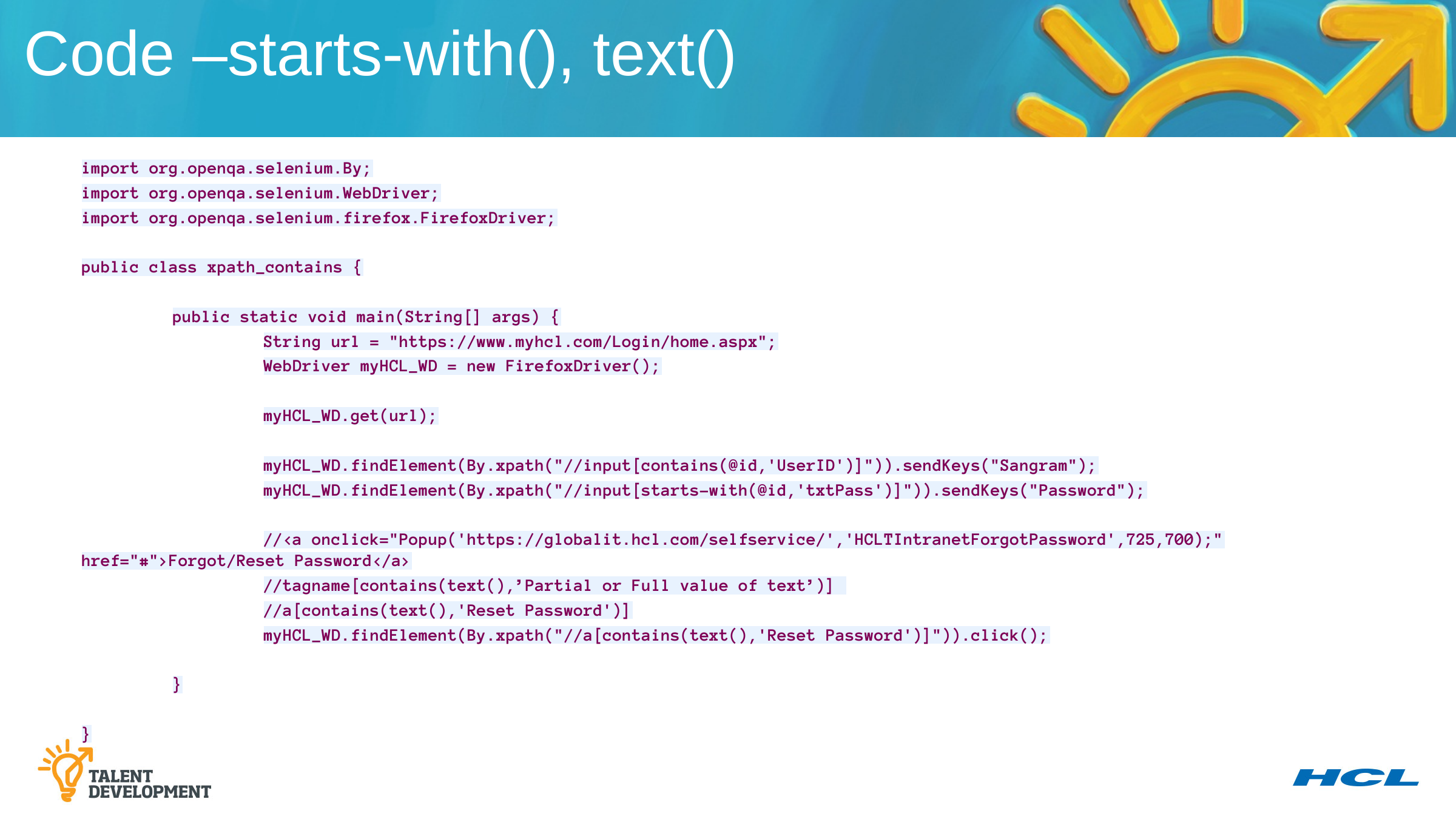

Code –starts-with(), text()
import org.openqa.selenium.By;
import org.openqa.selenium.WebDriver;
import org.openqa.selenium.firefox.FirefoxDriver;

public class xpath_contains {

	public static void main(String[] args) {
		String url = "https://www.myhcl.com/Login/home.aspx";
		WebDriver myHCL_WD = new FirefoxDriver();

		myHCL_WD.get(url);

		myHCL_WD.findElement(By.xpath("//input[contains(@id,'UserID')]")).sendKeys("Sangram");
		myHCL_WD.findElement(By.xpath("//input[starts-with(@id,'txtPass')]")).sendKeys("Password");

		//<a onclick="Popup('https://globalit.hcl.com/selfservice/','HCLTIntranetForgotPassword',725,700);" href="#">Forgot/Reset Password</a>
		//tagname[contains(text(),’Partial or Full value of text’)]
		//a[contains(text(),'Reset Password')]
		myHCL_WD.findElement(By.xpath("//a[contains(text(),'Reset Password')]")).click();

	}

}